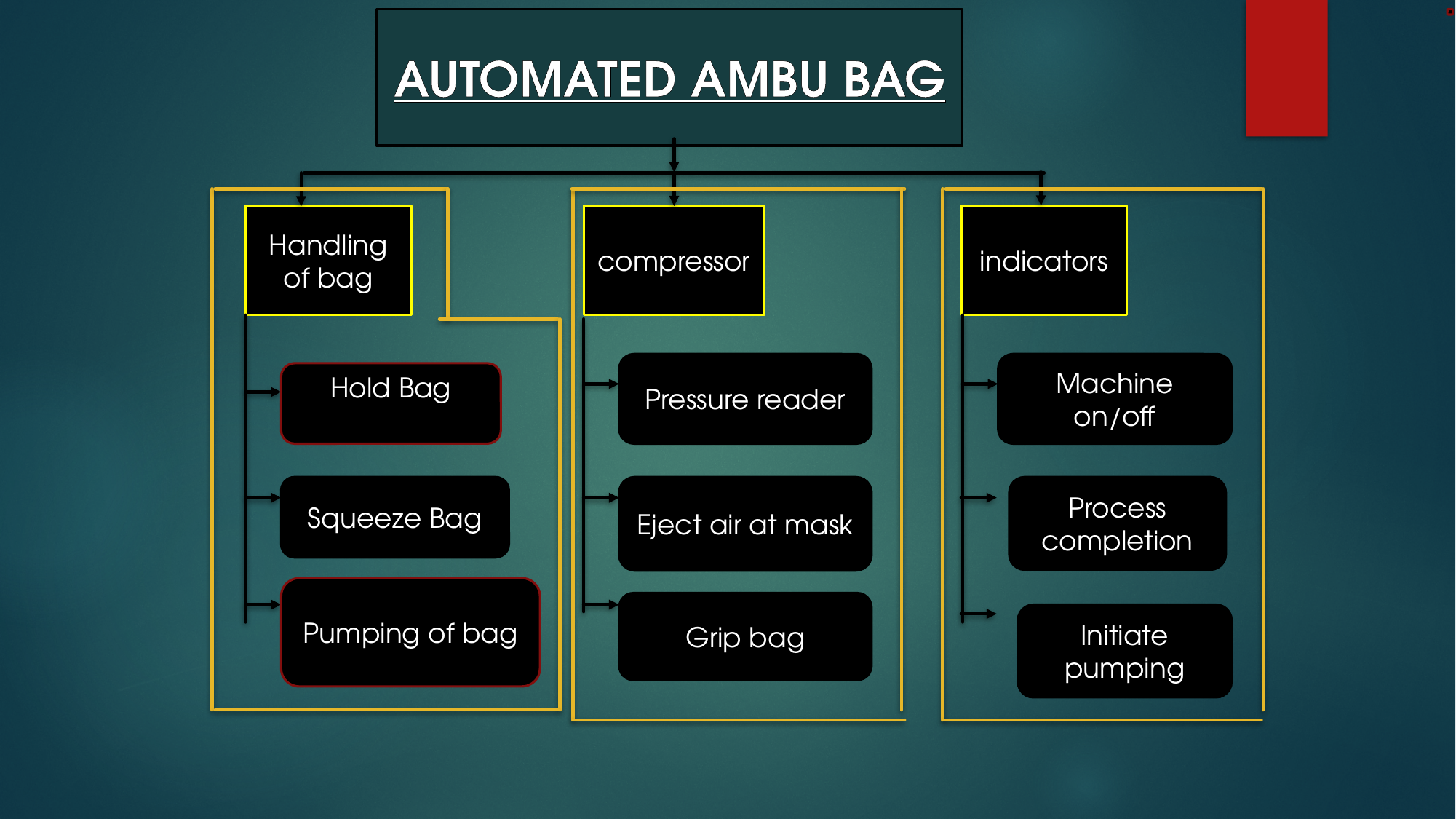

AUTOMATED AMBU BAG

#
Handling of bag
compressor
indicators
Pressure reader
Machine on/off
Hold Bag

Squeeze Bag
Eject air at mask
Process completion
Pumping of bag
Grip bag
Initiate pumping